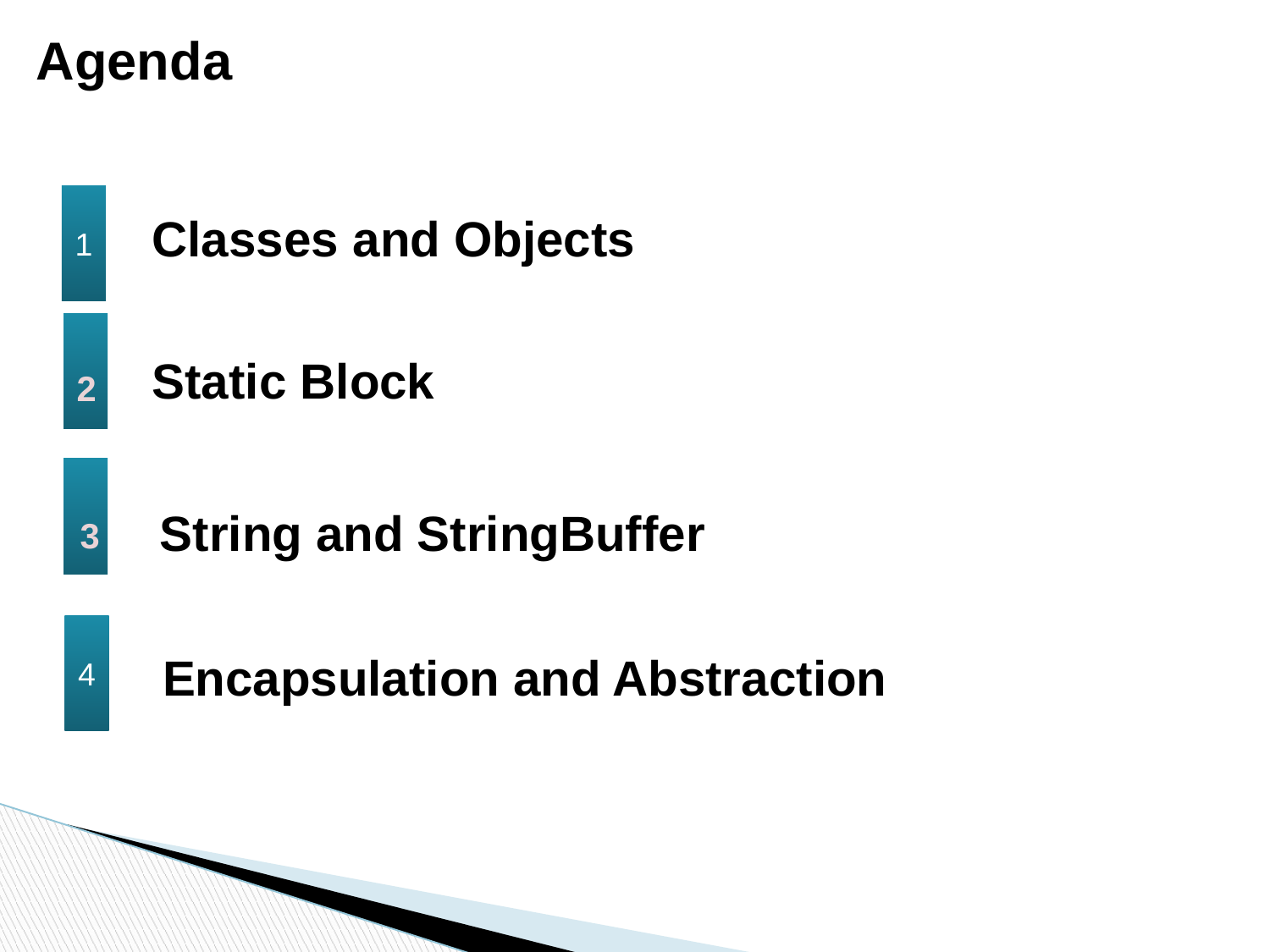

# Agenda
1
Classes and Objects
2

Static Block
2

String and StringBuffer
3
4
Encapsulation and Abstraction